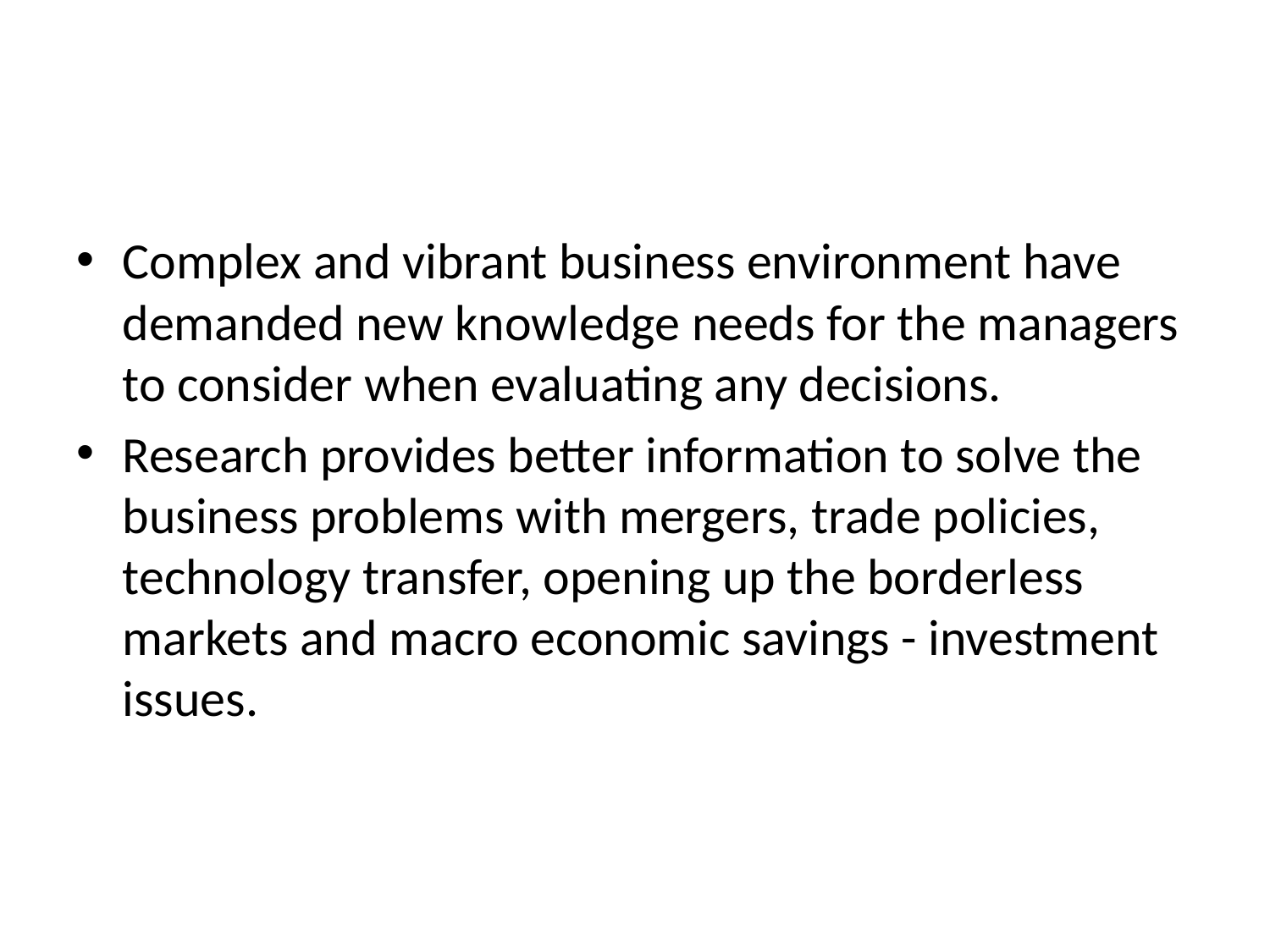

Complex and vibrant business environment have demanded new knowledge needs for the managers to consider when evaluating any decisions.
Research provides better information to solve the business problems with mergers, trade policies, technology transfer, opening up the borderless markets and macro economic savings - investment issues.